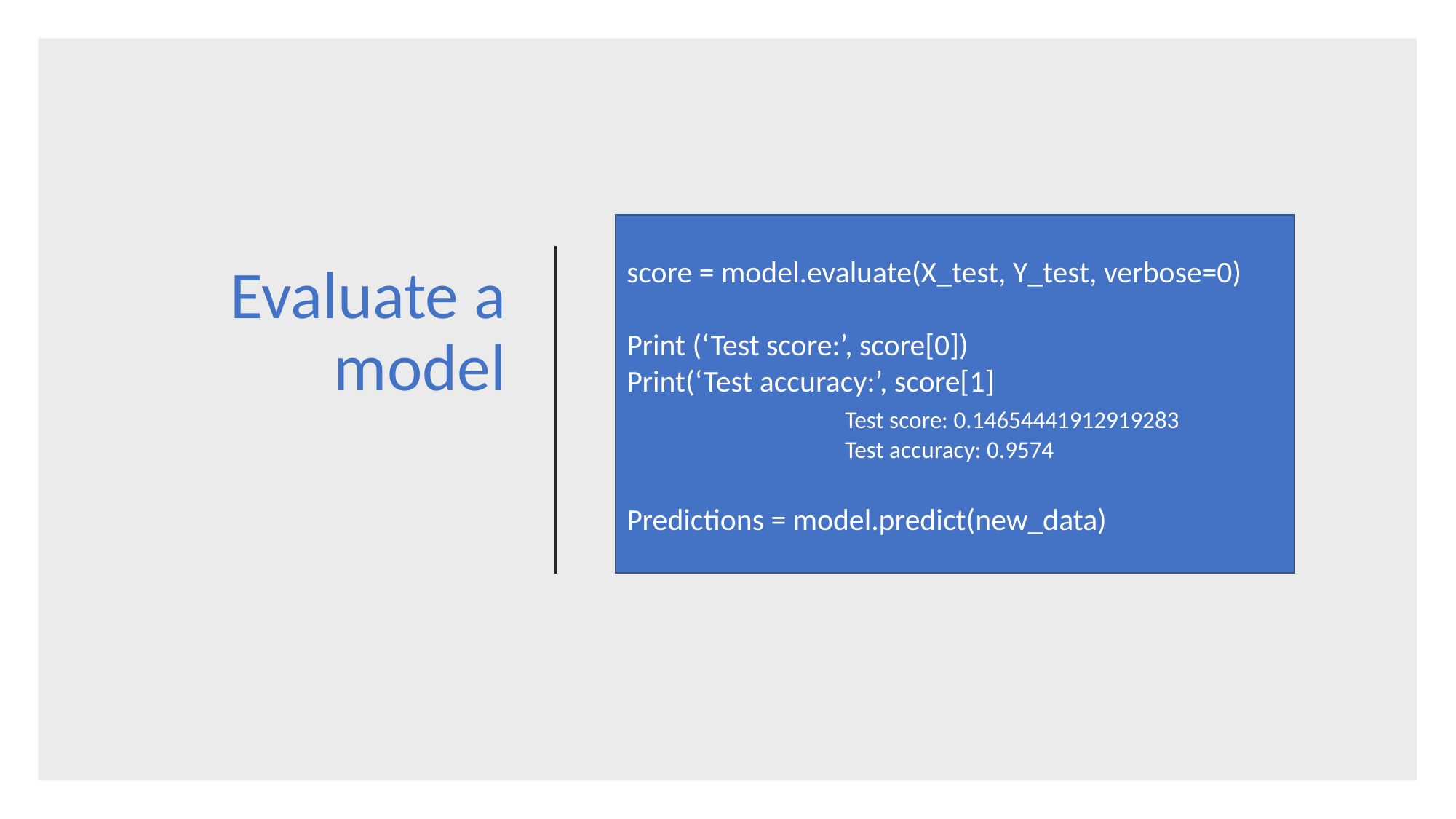

# Evaluate a model
score = model.evaluate(X_test, Y_test, verbose=0)

Print (‘Test score:’, score[0])
Print(‘Test accuracy:’, score[1]
		Test score: 0.14654441912919283
		Test accuracy: 0.9574

Predictions = model.predict(new_data)